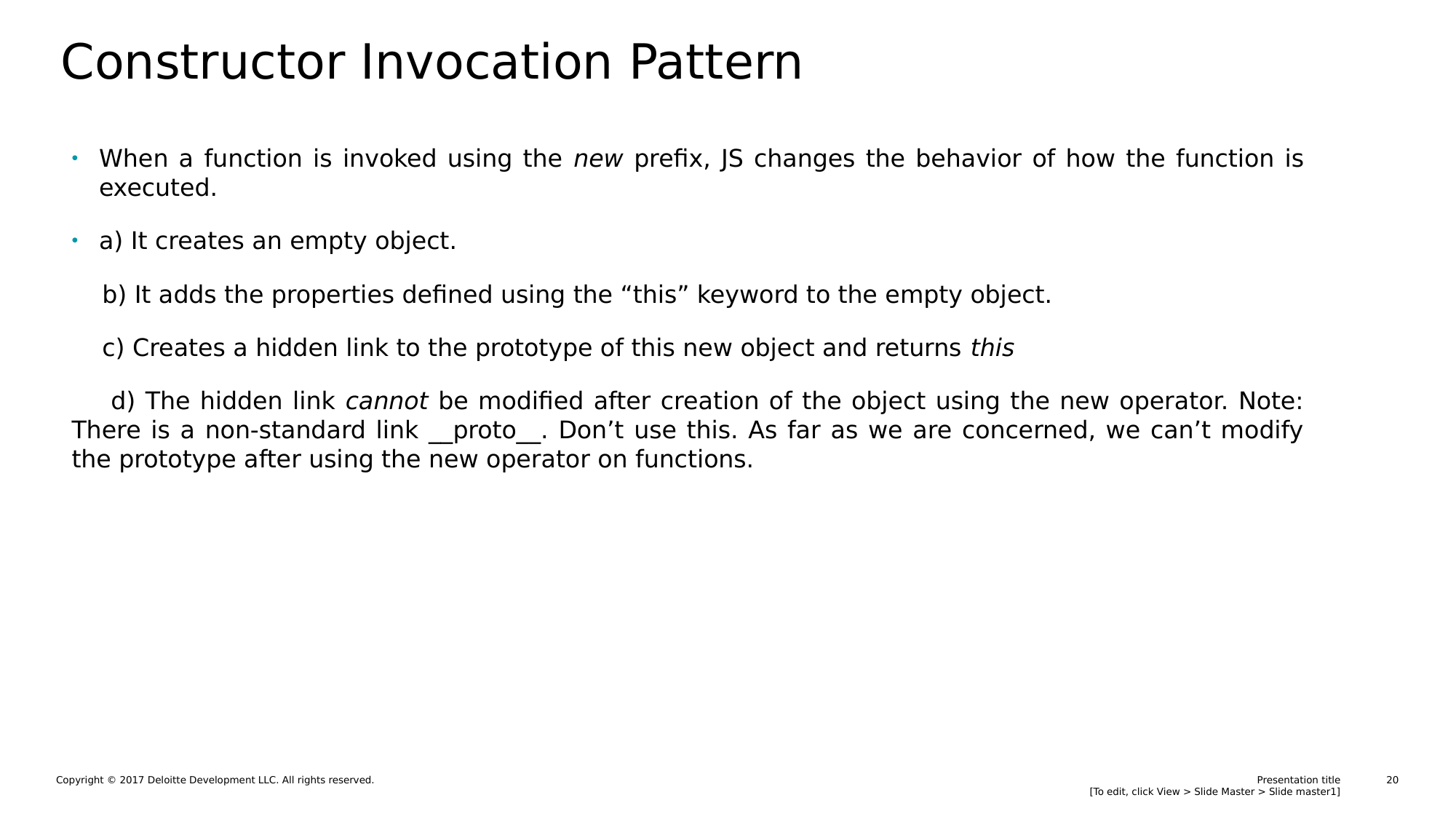

# Constructor Invocation Pattern
When a function is invoked using the new prefix, JS changes the behavior of how the function is executed.
a) It creates an empty object.
    b) It adds the properties defined using the “this” keyword to the empty object.
    c) Creates a hidden link to the prototype of this new object and returns this
    d) The hidden link cannot be modified after creation of the object using the new operator. Note: There is a non-standard link __proto__. Don’t use this. As far as we are concerned, we can’t modify the prototype after using the new operator on functions.